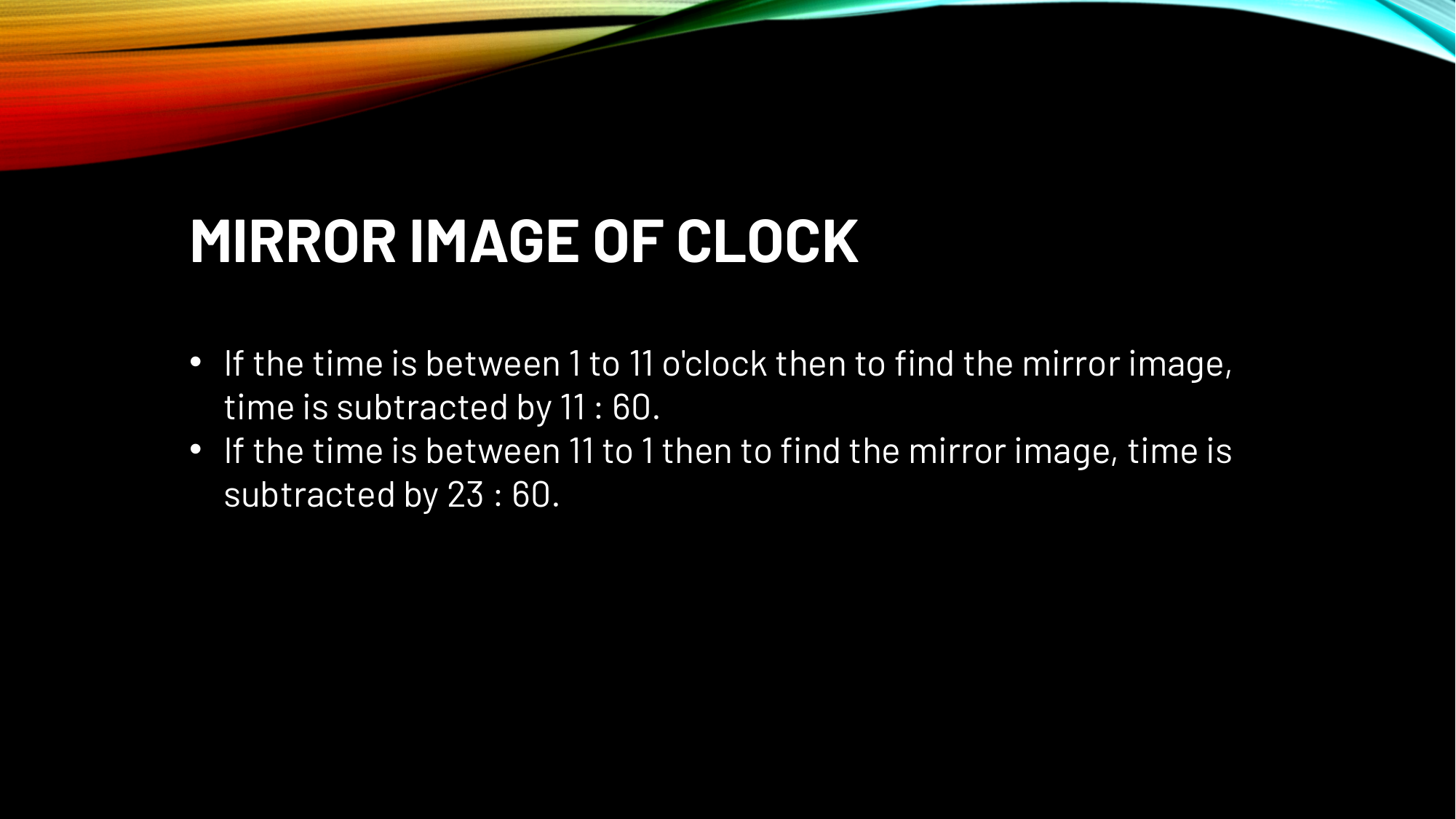

Mirror Image Of Clock

If the time is between 1 to 11 o'clock then to find the mirror image, time is subtracted by 11 : 60.
If the time is between 11 to 1 then to find the mirror image, time is subtracted by 23 : 60.